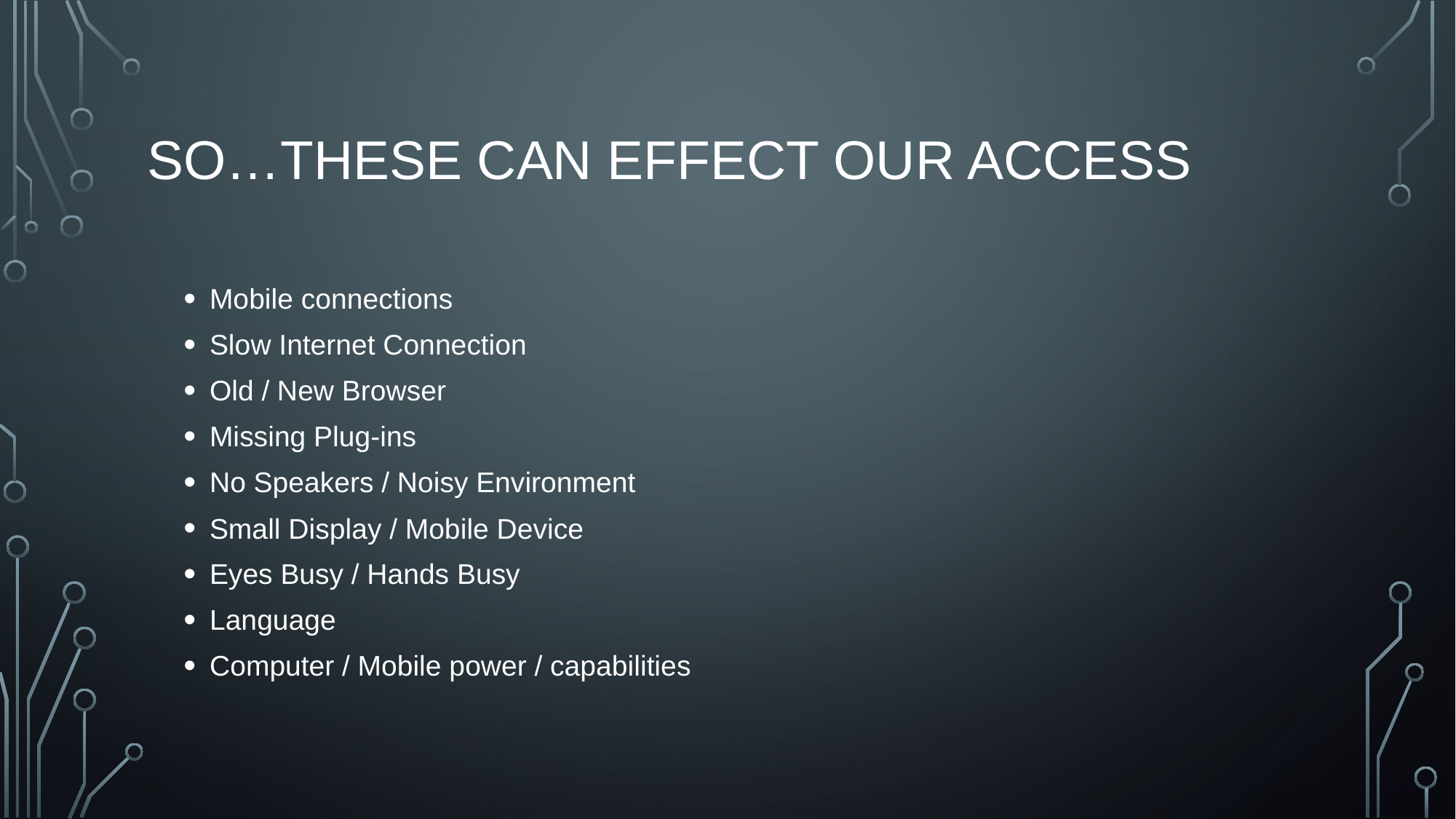

# SO…THESE CAN EFFECT OUR ACCESS
Mobile connections
Slow Internet Connection
Old / New Browser
Missing Plug-ins
No Speakers / Noisy Environment
Small Display / Mobile Device
Eyes Busy / Hands Busy
Language
Computer / Mobile power / capabilities